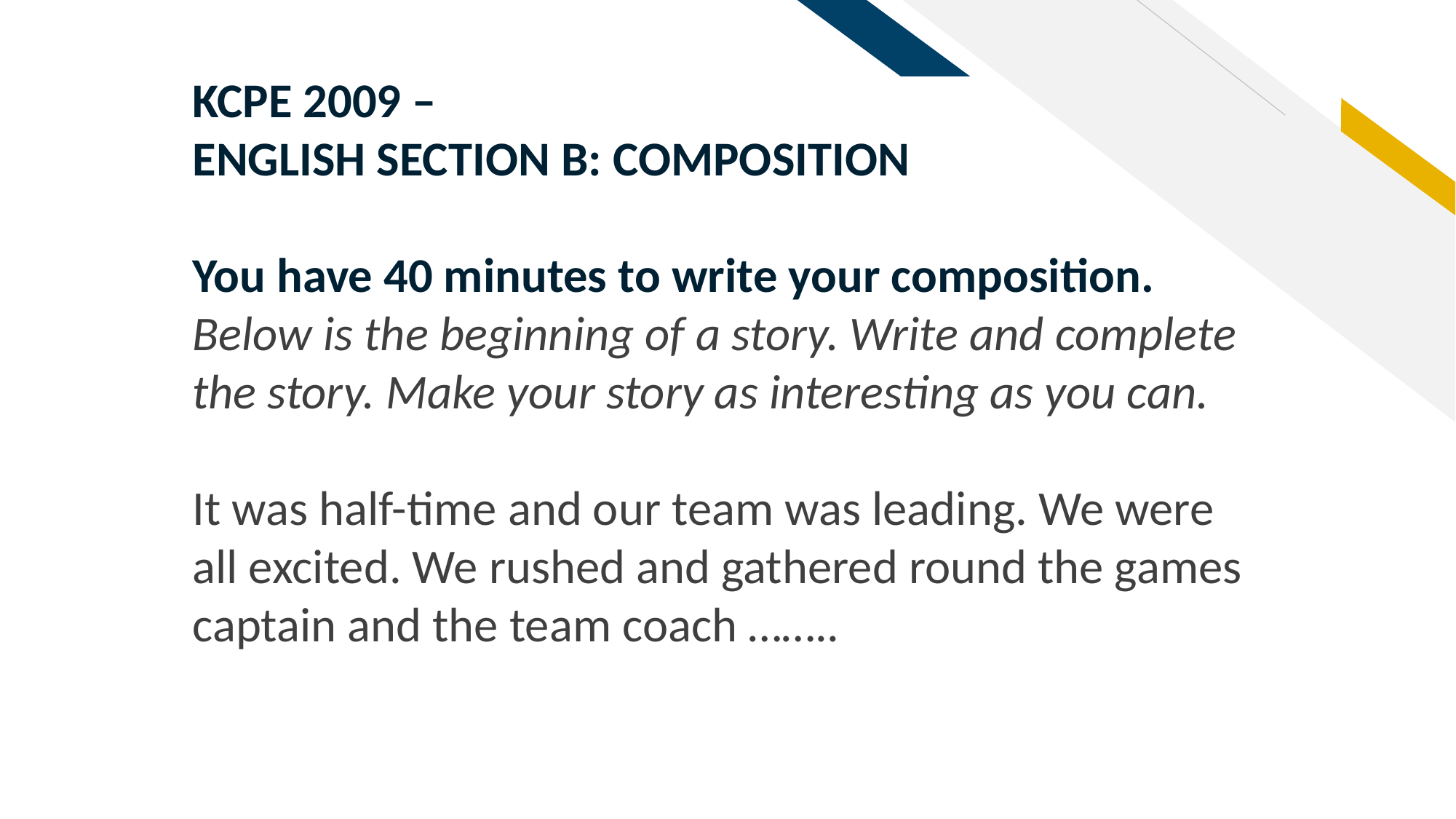

KCPE 2009 –
ENGLISH SECTION B: COMPOSITION

You have 40 minutes to write your composition.
Below is the beginning of a story. Write and complete the story. Make your story as interesting as you can.

It was half-time and our team was leading. We were all excited. We rushed and gathered round the games captain and the team coach ……..